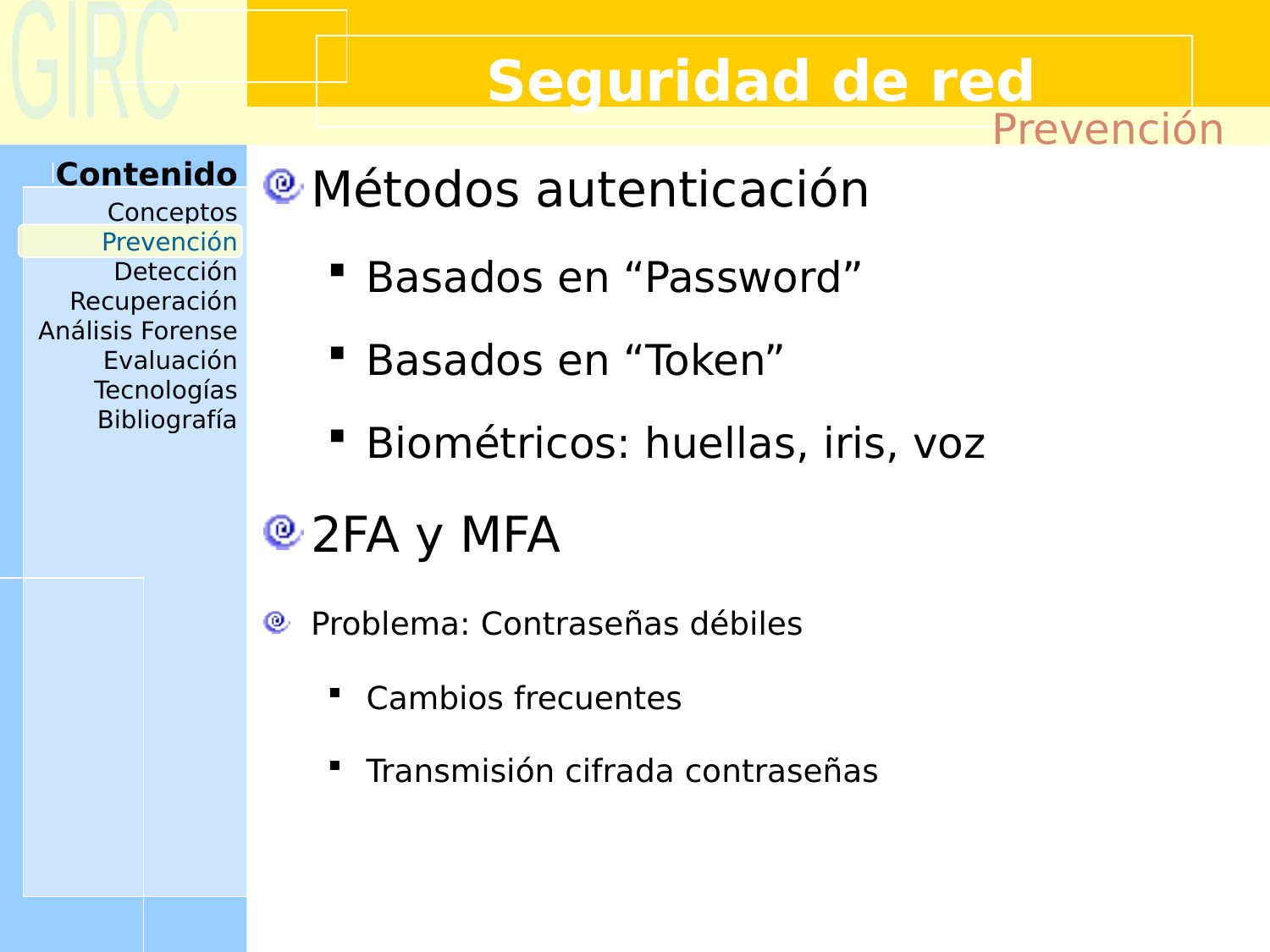

Seguridad de red
Prevención
Métodos autenticación
Basados en “Password”
Basados en “Token”
Biométricos: huellas, iris, voz
2FA y MFA
Problema: Contraseñas débiles
Cambios frecuentes
Transmisión cifrada contraseñas

Prevención